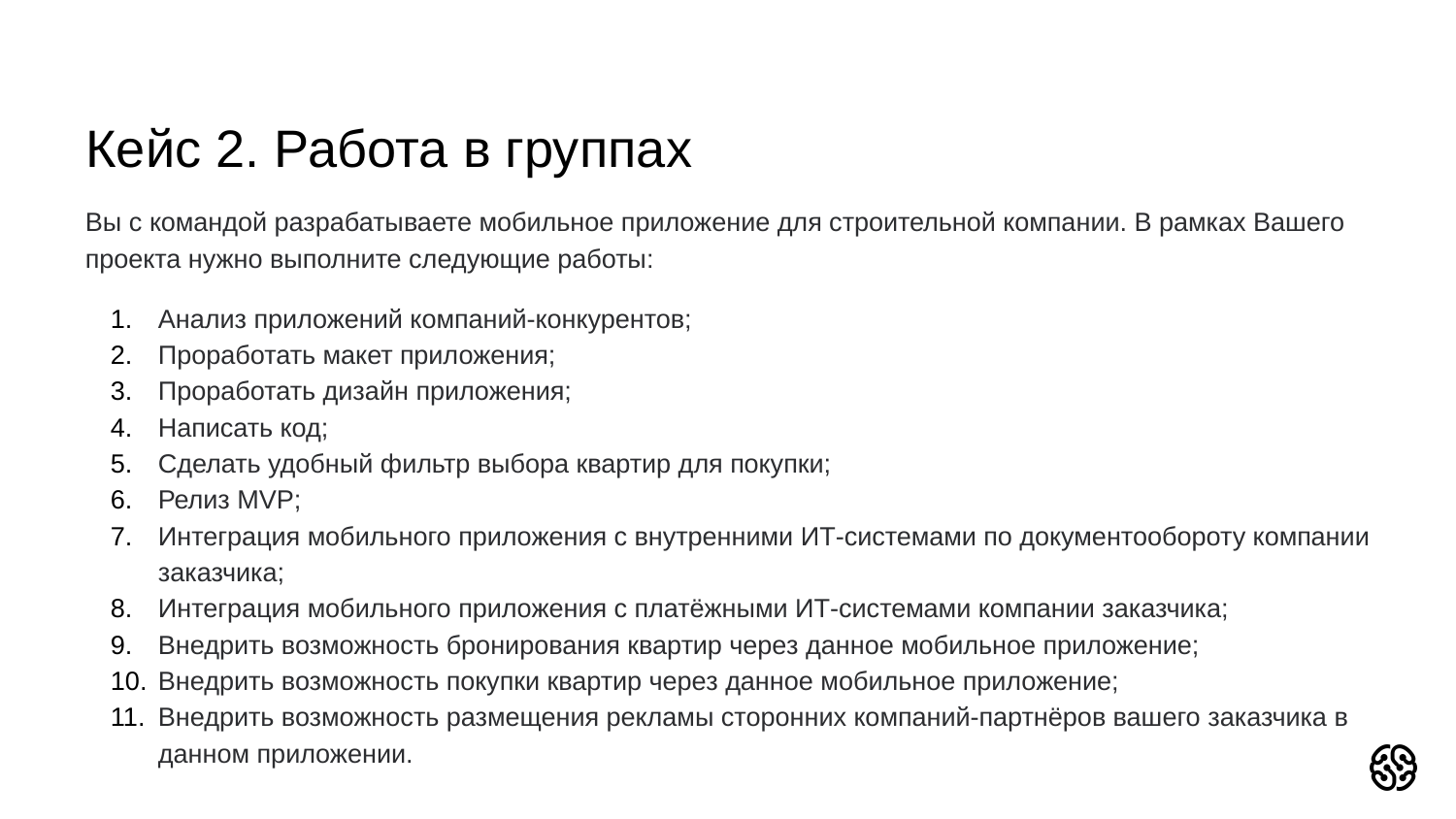

# Кейс 2. Работа в группах
Вы с командой разрабатываете мобильное приложение для строительной компании. В рамках Вашего проекта нужно выполните следующие работы:
Анализ приложений компаний-конкурентов;
Проработать макет приложения;
Проработать дизайн приложения;
Написать код;
Сделать удобный фильтр выбора квартир для покупки;
Релиз MVP;
Интеграция мобильного приложения с внутренними ИТ-системами по документообороту компании заказчика;
Интеграция мобильного приложения с платёжными ИТ-системами компании заказчика;
Внедрить возможность бронирования квартир через данное мобильное приложение;
Внедрить возможность покупки квартир через данное мобильное приложение;
Внедрить возможность размещения рекламы сторонних компаний-партнёров вашего заказчика в данном приложении.